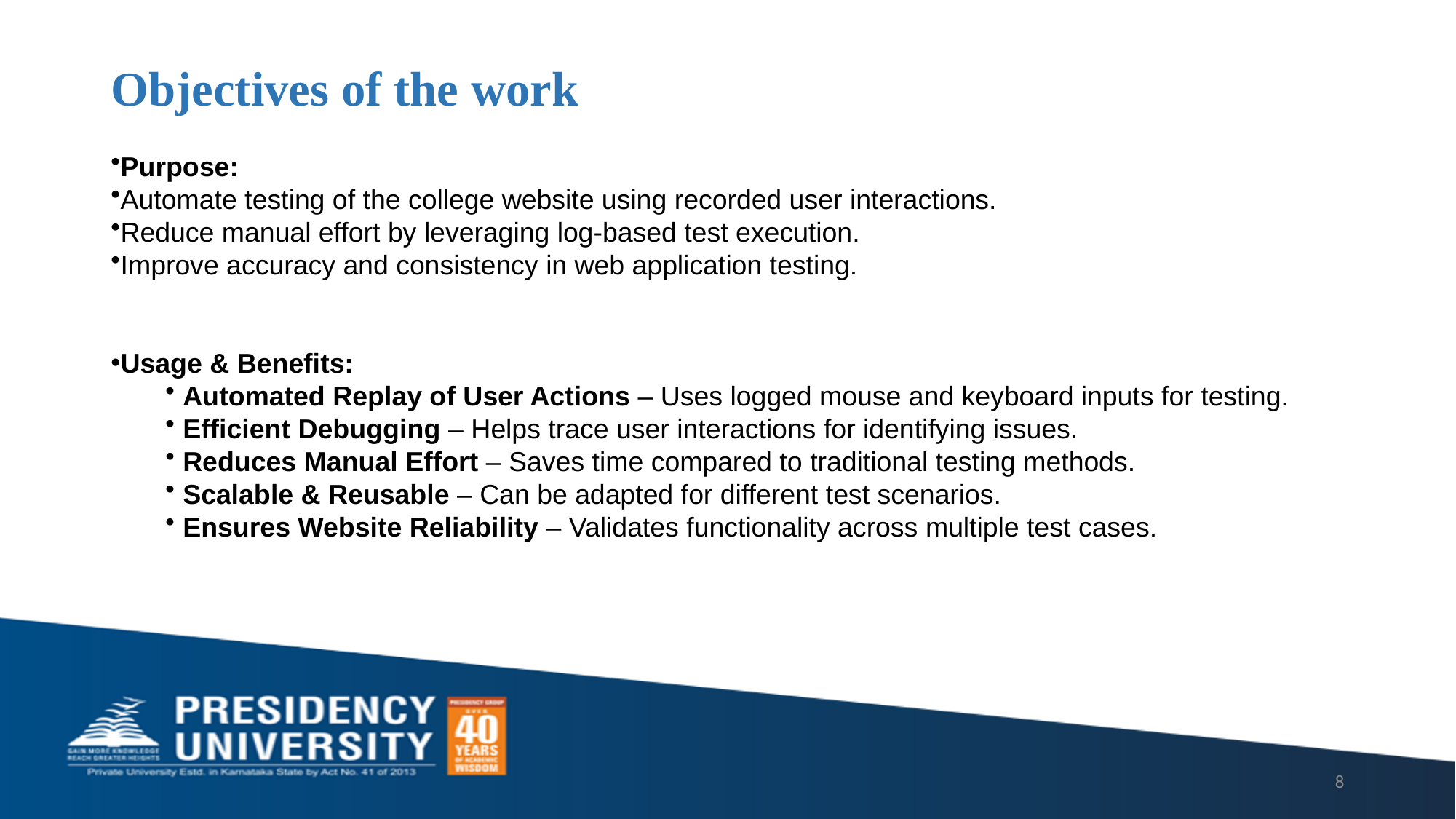

# Objectives of the work
Purpose:
Automate testing of the college website using recorded user interactions.
Reduce manual effort by leveraging log-based test execution.
Improve accuracy and consistency in web application testing.

Usage & Benefits:
 Automated Replay of User Actions – Uses logged mouse and keyboard inputs for testing.
 Efficient Debugging – Helps trace user interactions for identifying issues.
 Reduces Manual Effort – Saves time compared to traditional testing methods.
 Scalable & Reusable – Can be adapted for different test scenarios.
 Ensures Website Reliability – Validates functionality across multiple test cases.
8